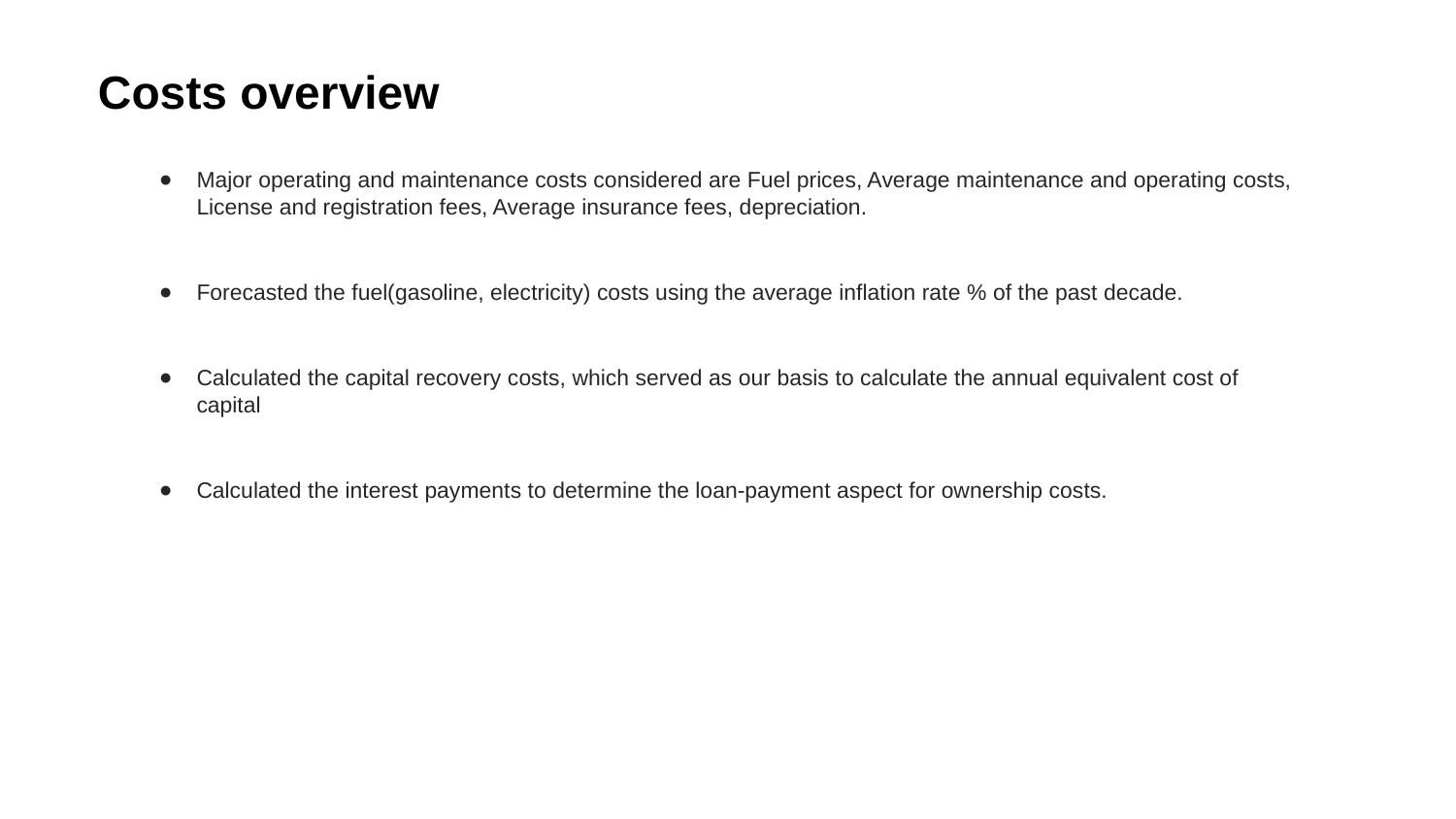

# Costs overview
Major operating and maintenance costs considered are Fuel prices, Average maintenance and operating costs, License and registration fees, Average insurance fees, depreciation.

Forecasted the fuel(gasoline, electricity) costs using the average inflation rate % of the past decade.

Calculated the capital recovery costs, which served as our basis to calculate the annual equivalent cost of capital

Calculated the interest payments to determine the loan-payment aspect for ownership costs.